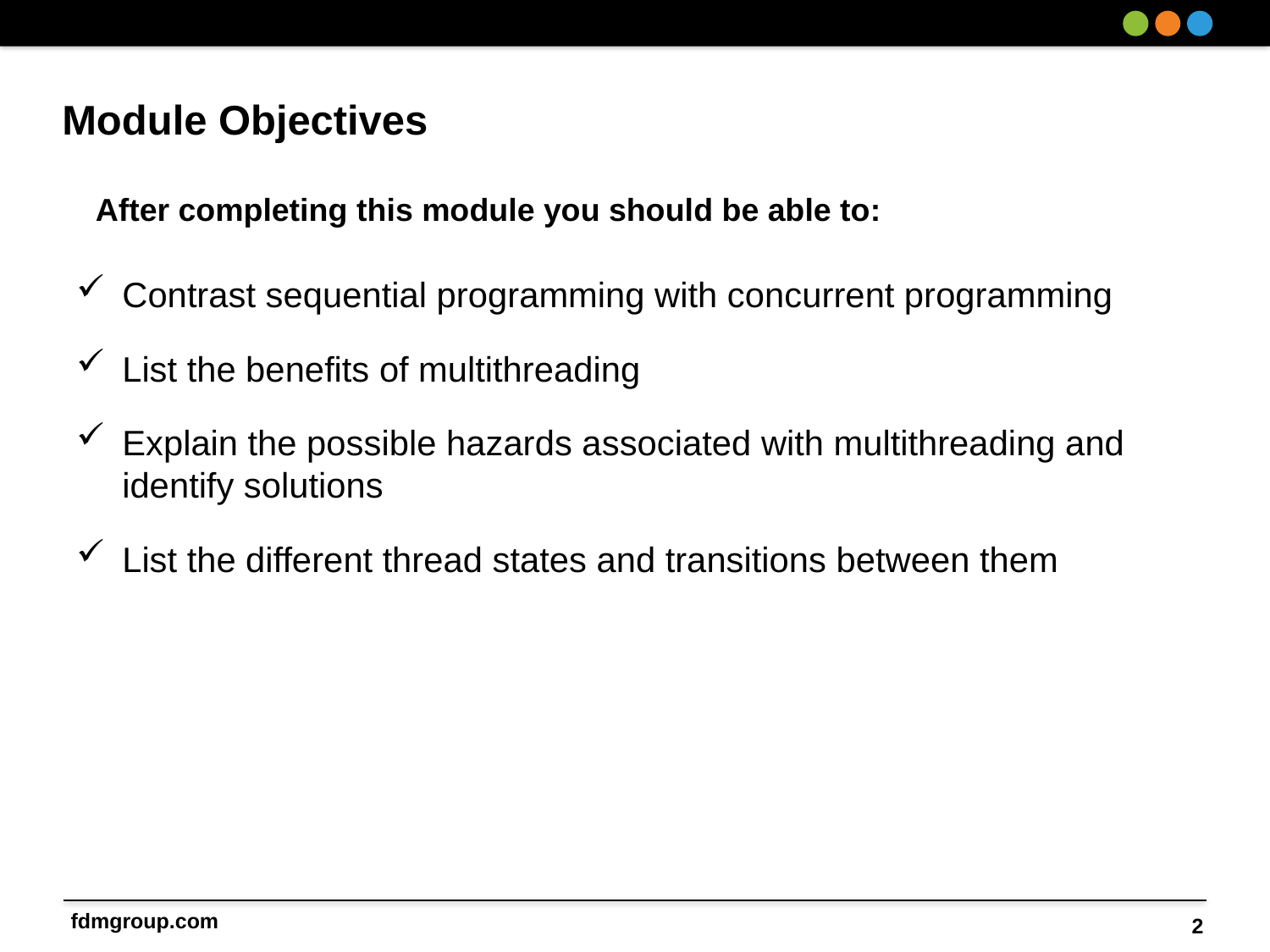

Contrast sequential programming with concurrent programming
List the benefits of multithreading
Explain the possible hazards associated with multithreading and identify solutions
List the different thread states and transitions between them

2